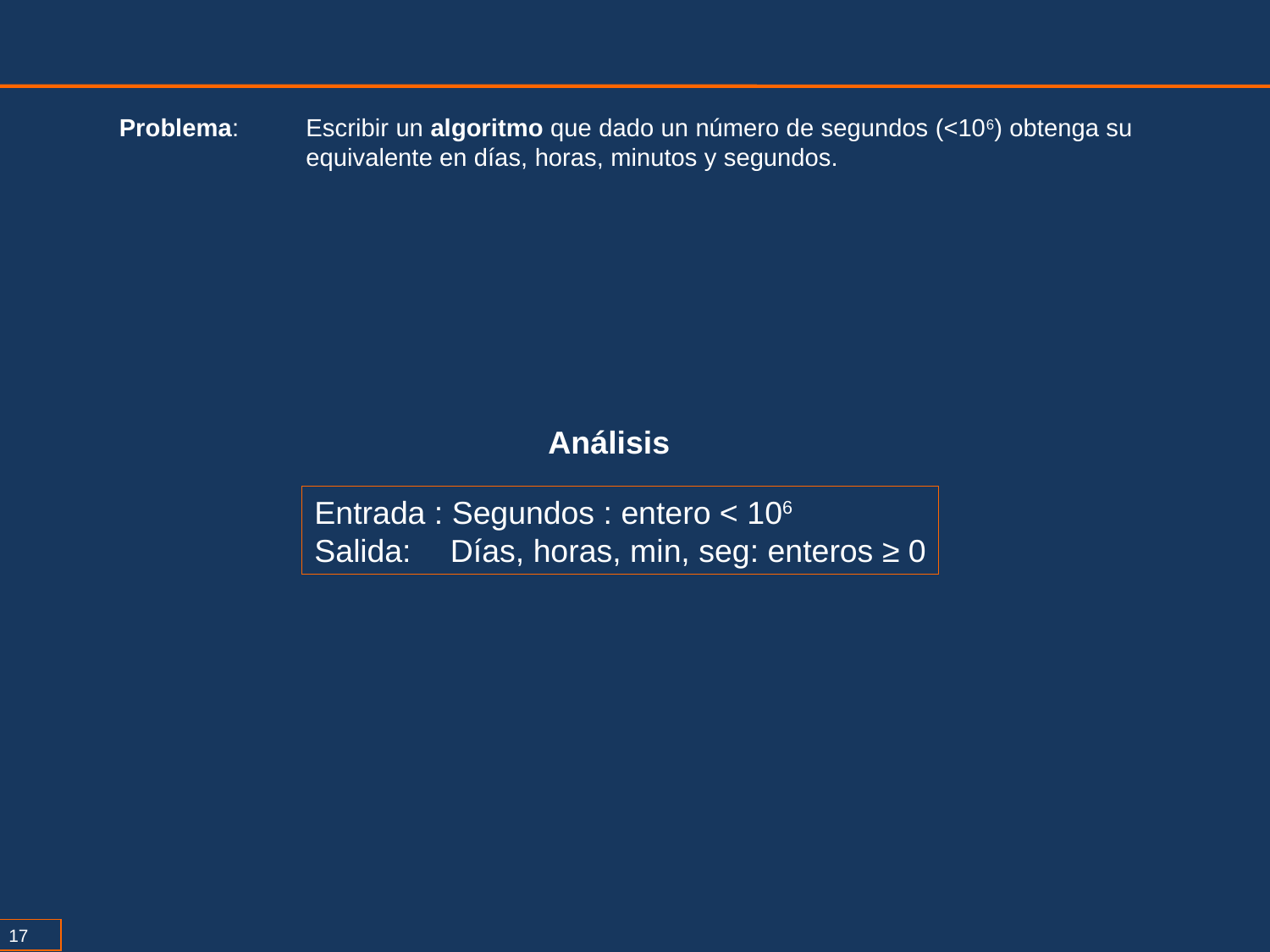

Problema:	Escribir un algoritmo que dado un número de segundos (<106) obtenga su equivalente en días, horas, minutos y segundos.
Análisis
Entrada : Segundos : entero < 106
Salida: 	 Días, horas, min, seg: enteros ≥ 0